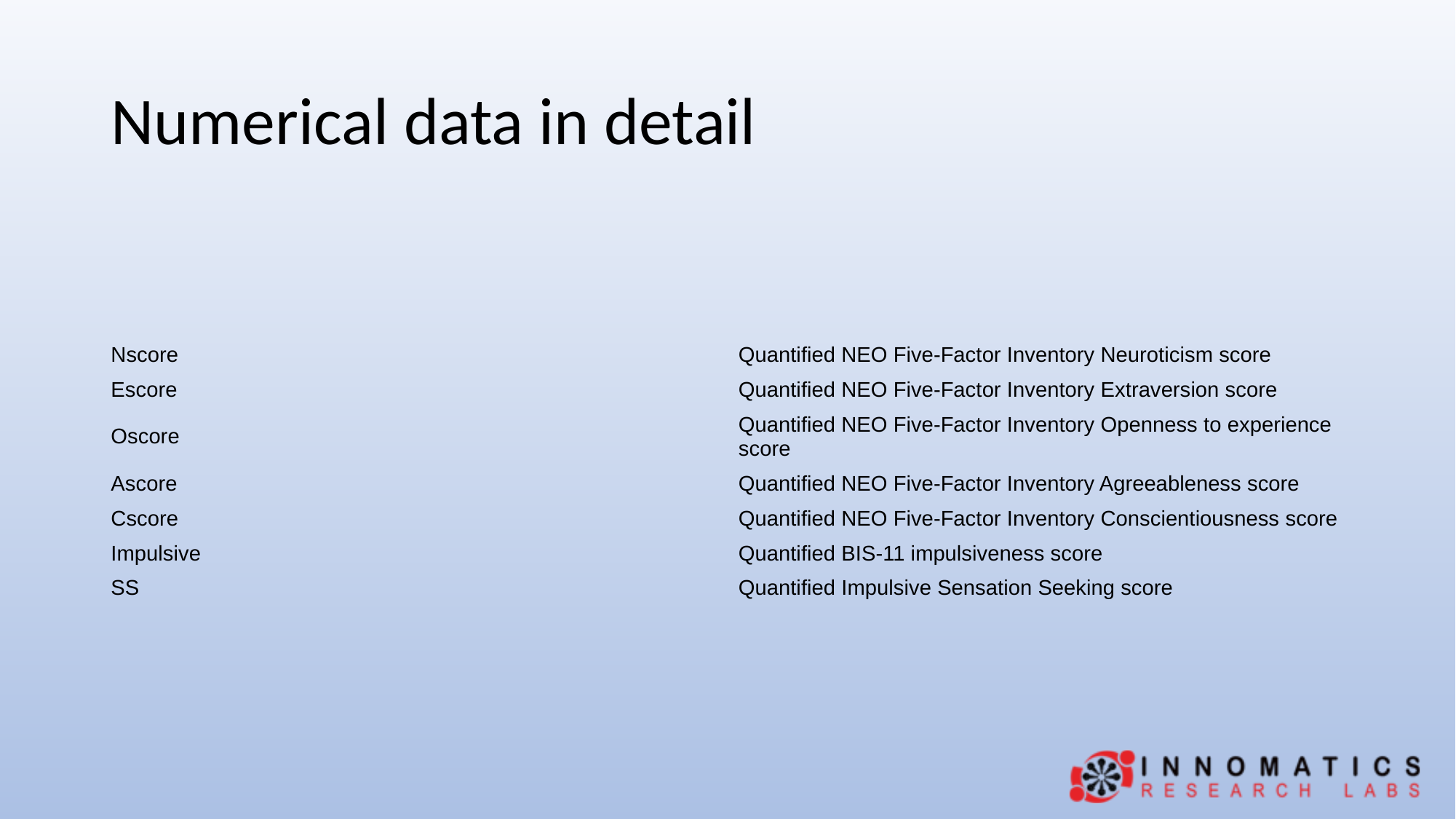

# Numerical data in detail

| Nscore | Quantified NEO Five-Factor Inventory Neuroticism score |
| --- | --- |
| Escore | Quantified NEO Five-Factor Inventory Extraversion score |
| Oscore | Quantified NEO Five-Factor Inventory Openness to experience score |
| Ascore | Quantified NEO Five-Factor Inventory Agreeableness score |
| Cscore | Quantified NEO Five-Factor Inventory Conscientiousness score |
| Impulsive | Quantified BIS-11 impulsiveness score |
| SS | Quantified Impulsive Sensation Seeking score |